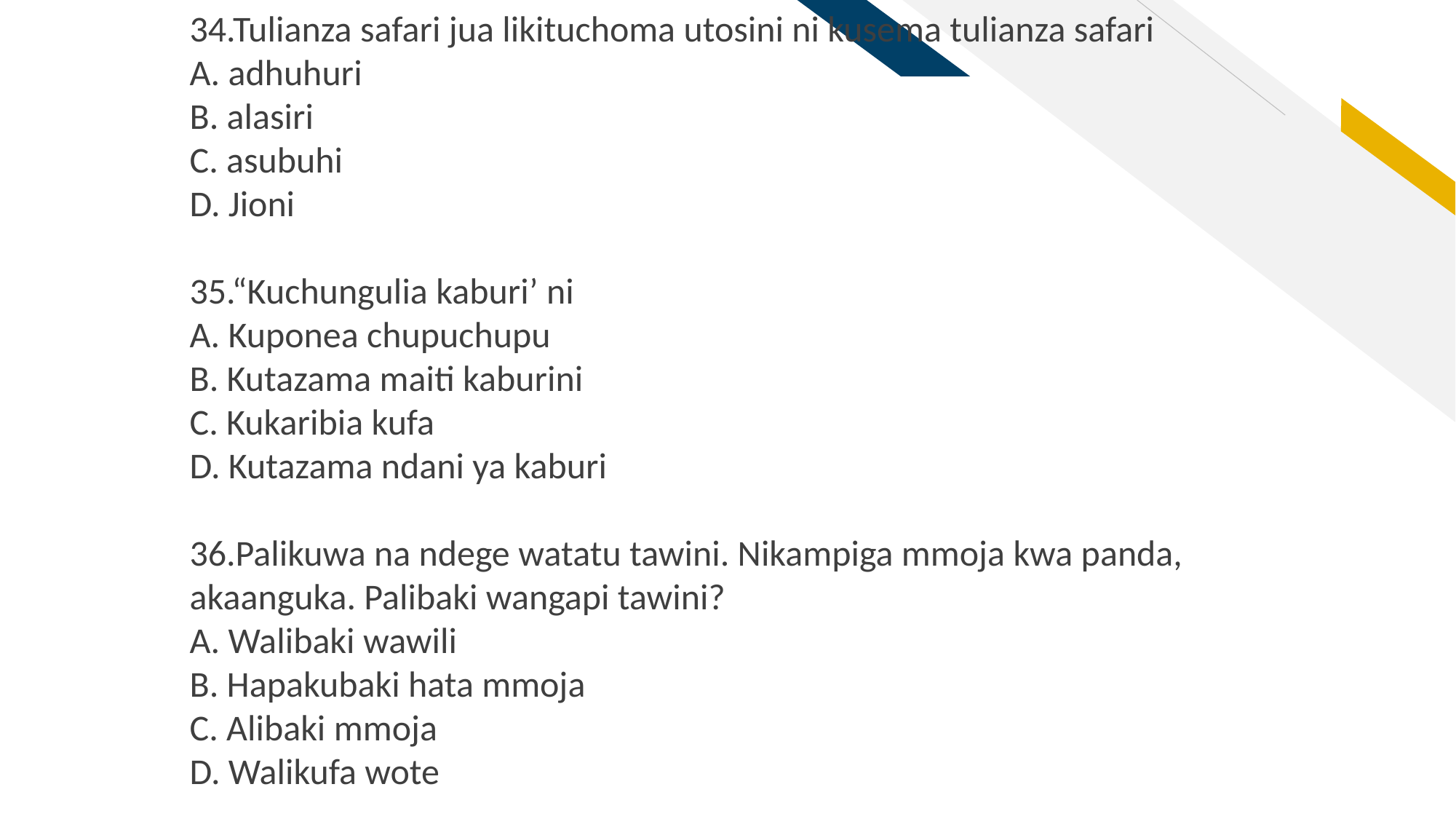

34.Tulianza safari jua likituchoma utosini ni kusema tulianza safari
A. adhuhuri
B. alasiri
C. asubuhi
D. Jioni

35.“Kuchungulia kaburi’ ni
A. Kuponea chupuchupu
B. Kutazama maiti kaburini
C. Kukaribia kufa
D. Kutazama ndani ya kaburi

36.Palikuwa na ndege watatu tawini. Nikampiga mmoja kwa panda, akaanguka. Palibaki wangapi tawini?
A. Walibaki wawili
B. Hapakubaki hata mmoja
C. Alibaki mmoja
D. Walikufa wote